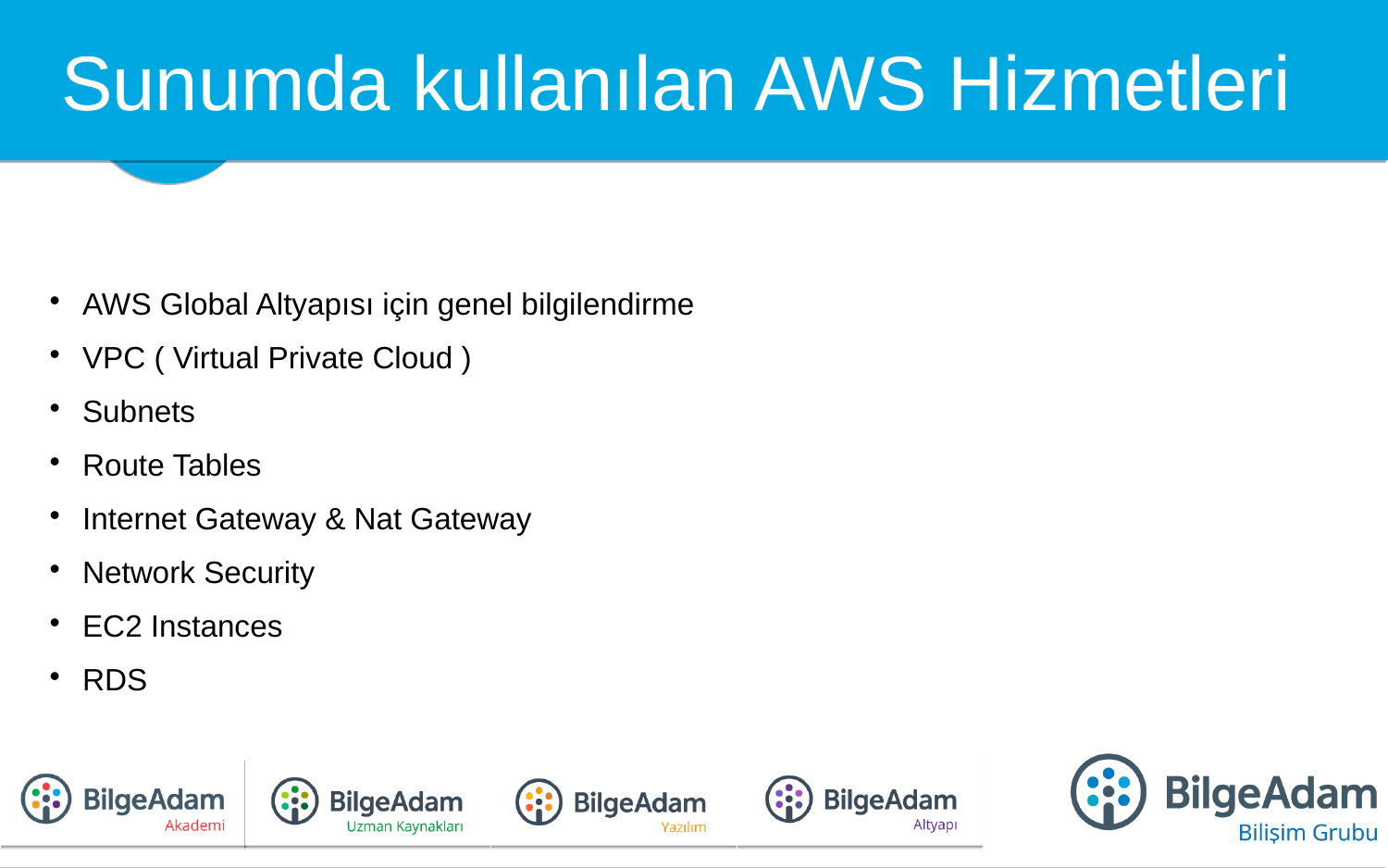

Sunumda kullanılan AWS Hizmetleri
AWS Global Altyapısı için genel bilgilendirme
VPC ( Virtual Private Cloud )
Subnets
Route Tables
Internet Gateway & Nat Gateway
Network Security
EC2 Instances
RDS